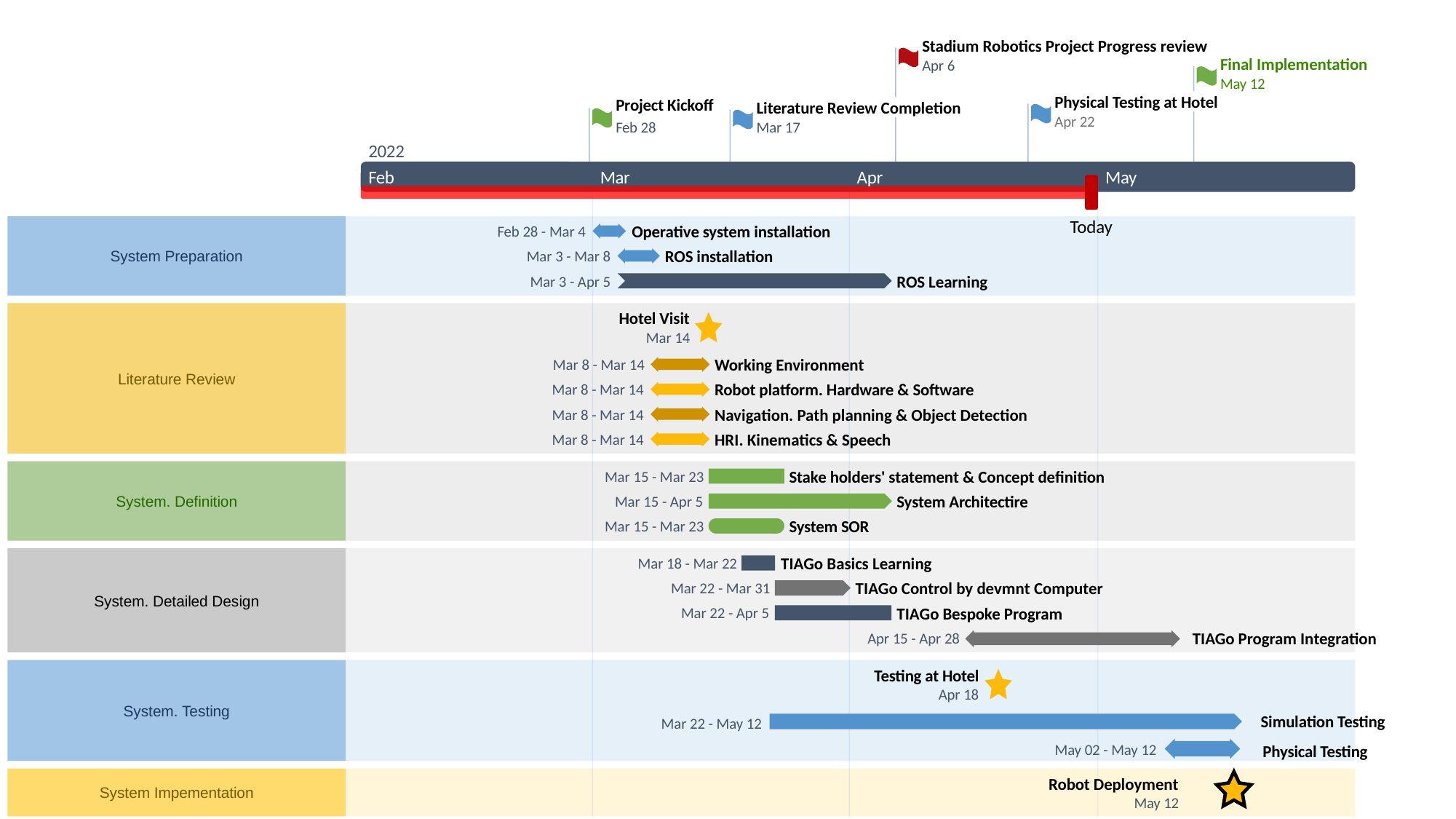

23 days
5 days
5 days
5 days
5 days
2 days
7 days
10 days
24 days
16 days
4 days
3 days
7 days
7 days
43 days
7 days

2022
2022
Today

Stadium Robotics Project Progress review

Final Implementation
Apr 6

May 12
Physical Testing at Hotel
Project Kickoff
Literature Review Completion

Apr 22
Feb 28
Mar 17
2022

Feb
Mar
Apr
May

Today

Operative system installation
Feb 28 - Mar 4

ROS installation
Mar 3 - Mar 8
System Preparation

ROS Learning
Mar 3 - Apr 5

Hotel Visit

Mar 14
Working Environment
Mar 8 - Mar 14

Literature Review
Robot platform. Hardware & Software
Mar 8 - Mar 14

Navigation. Path planning & Object Detection
Mar 8 - Mar 14

HRI. Kinematics & Speech
Mar 8 - Mar 14

Stake holders' statement & Concept definition
Mar 15 - Mar 23

System Architectire
Mar 15 - Apr 5
System. Definition

System SOR
Mar 15 - Mar 23

TIAGo Basics Learning
Mar 18 - Mar 22

TIAGo Control by devmnt Computer
Mar 22 - Mar 31

System. Detailed Design
TIAGo Bespoke Program
Mar 22 - Apr 5

TIAGo Program Integration
Apr 15 - Apr 28

Testing at Hotel

Apr 18
System. Testing
Simulation Testing

Mar 22 - May 12

May 02 - May 12
Physical Testing

Robot Deployment
System Impementation
May 12